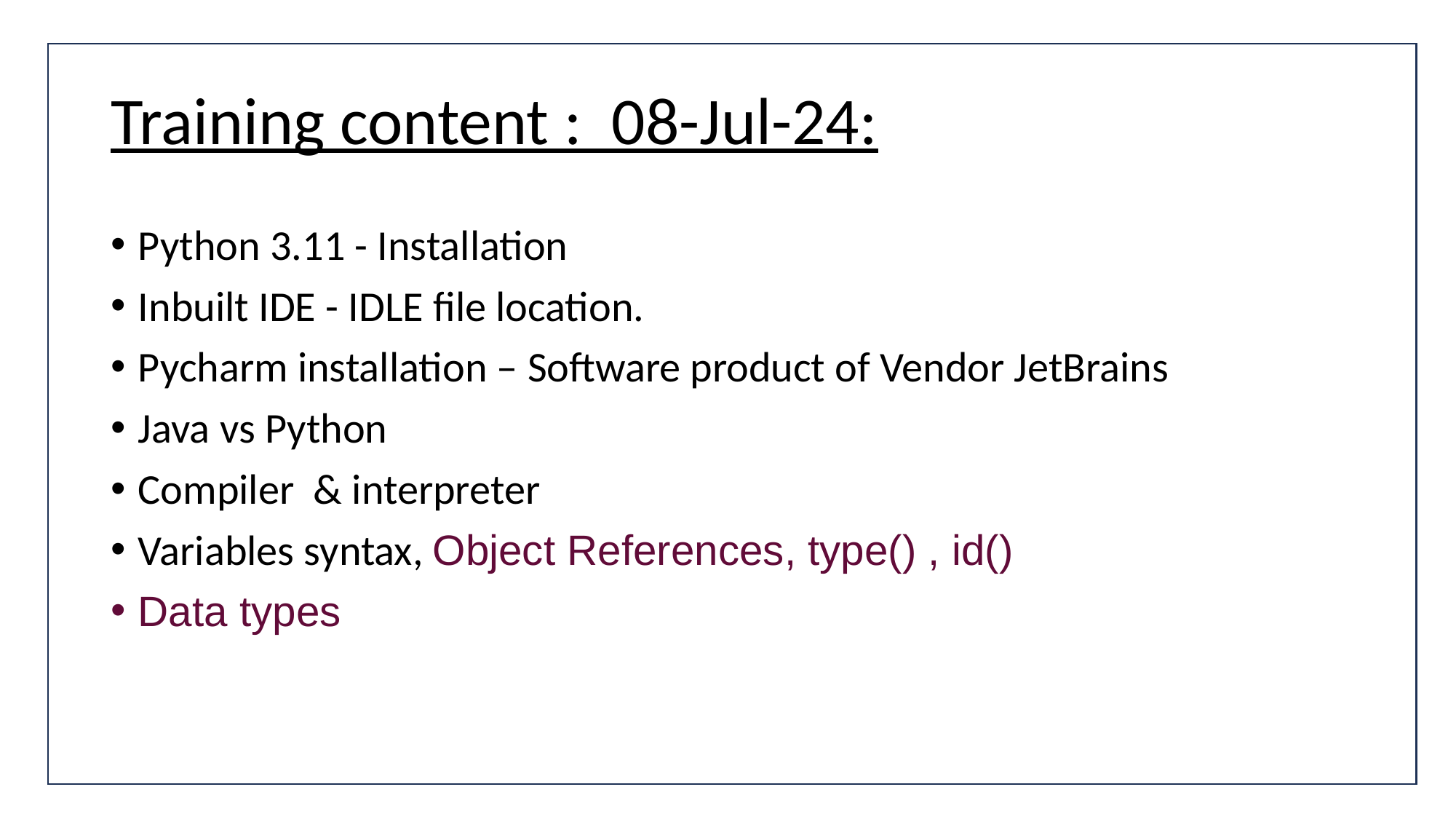

# Training content :  08-Jul-24:
Python 3.11 - Installation
Inbuilt IDE - IDLE file location.
Pycharm installation – Software product of Vendor JetBrains
Java vs Python
Compiler  & interpreter
Variables syntax, Object References, type() , id()
Data types